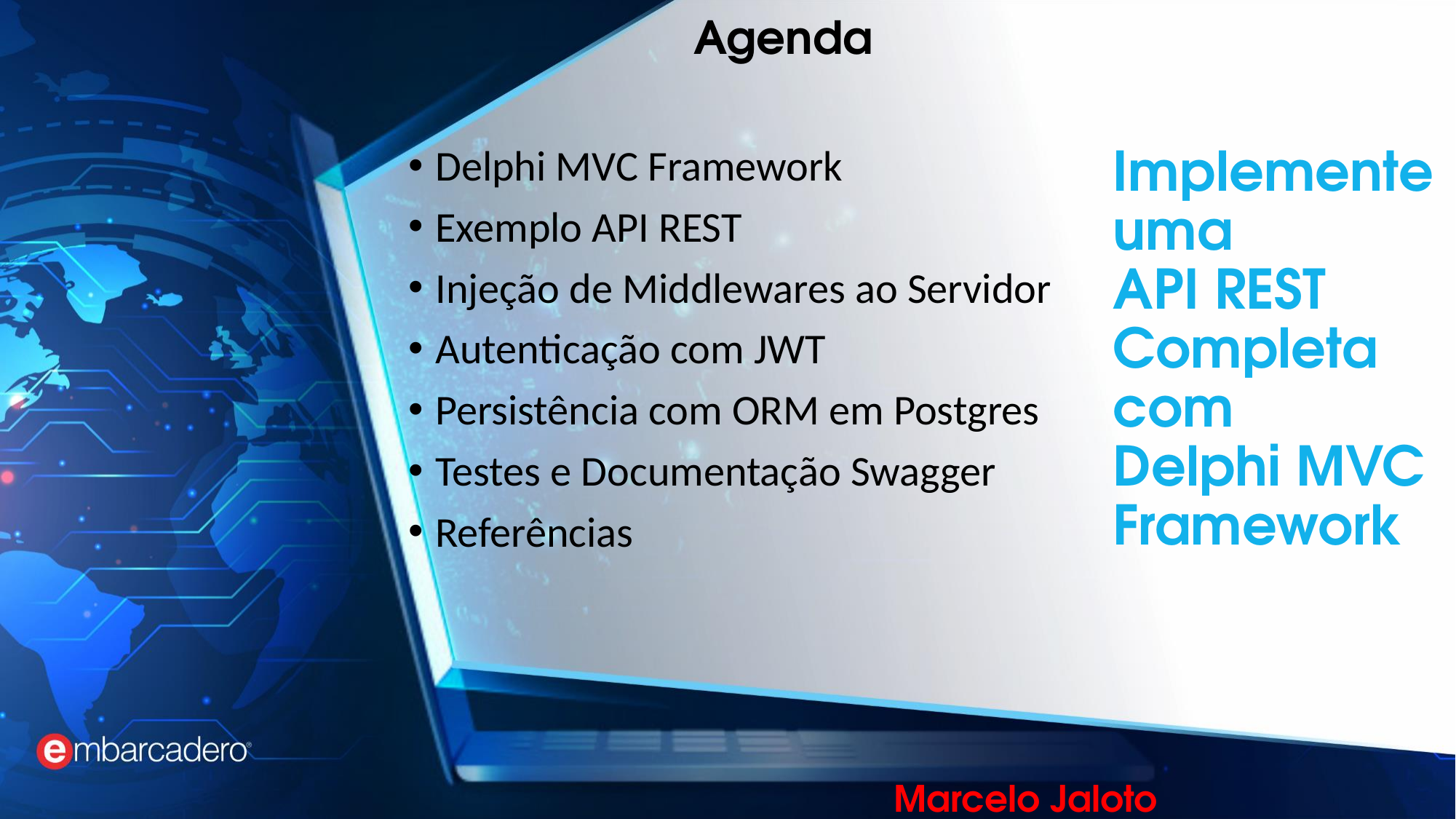

Agenda
# Implemente uma API REST Completa com Delphi MVC Framework
Delphi MVC Framework
Exemplo API REST
Injeção de Middlewares ao Servidor
Autenticação com JWT
Persistência com ORM em Postgres
Testes e Documentação Swagger
Referências
Marcelo Jaloto